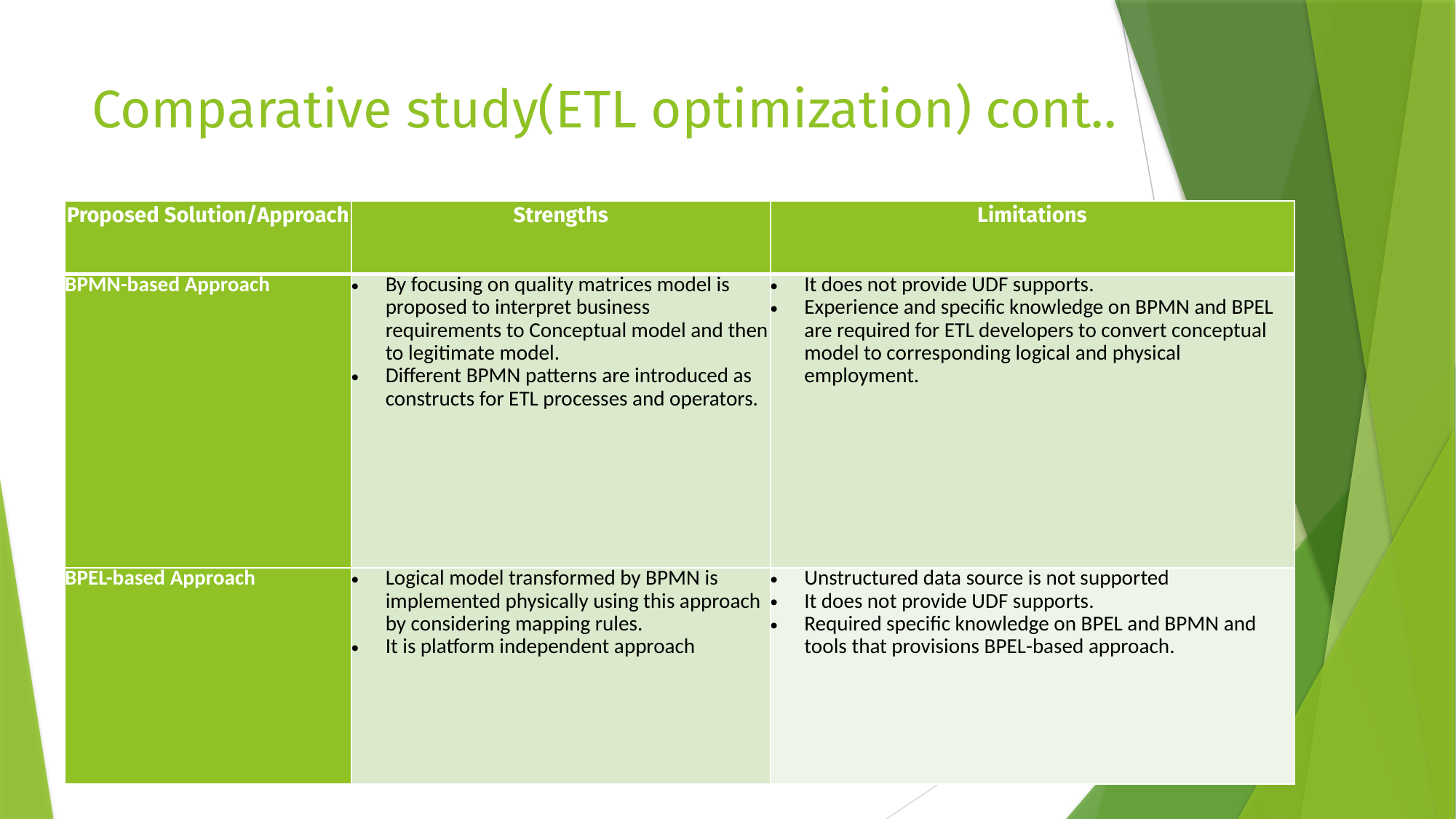

# Comparative study(ETL optimization) cont..
| Proposed Solution/Approach | Strengths | Limitations |
| --- | --- | --- |
| BPMN-based Approach | By focusing on quality matrices model is proposed to interpret business requirements to Conceptual model and then to legitimate model. Different BPMN patterns are introduced as constructs for ETL processes and operators. | It does not provide UDF supports. Experience and specific knowledge on BPMN and BPEL are required for ETL developers to convert conceptual model to corresponding logical and physical employment. |
| BPEL-based Approach | Logical model transformed by BPMN is implemented physically using this approach by considering mapping rules. It is platform independent approach | Unstructured data source is not supported It does not provide UDF supports. Required specific knowledge on BPEL and BPMN and tools that provisions BPEL-based approach. |